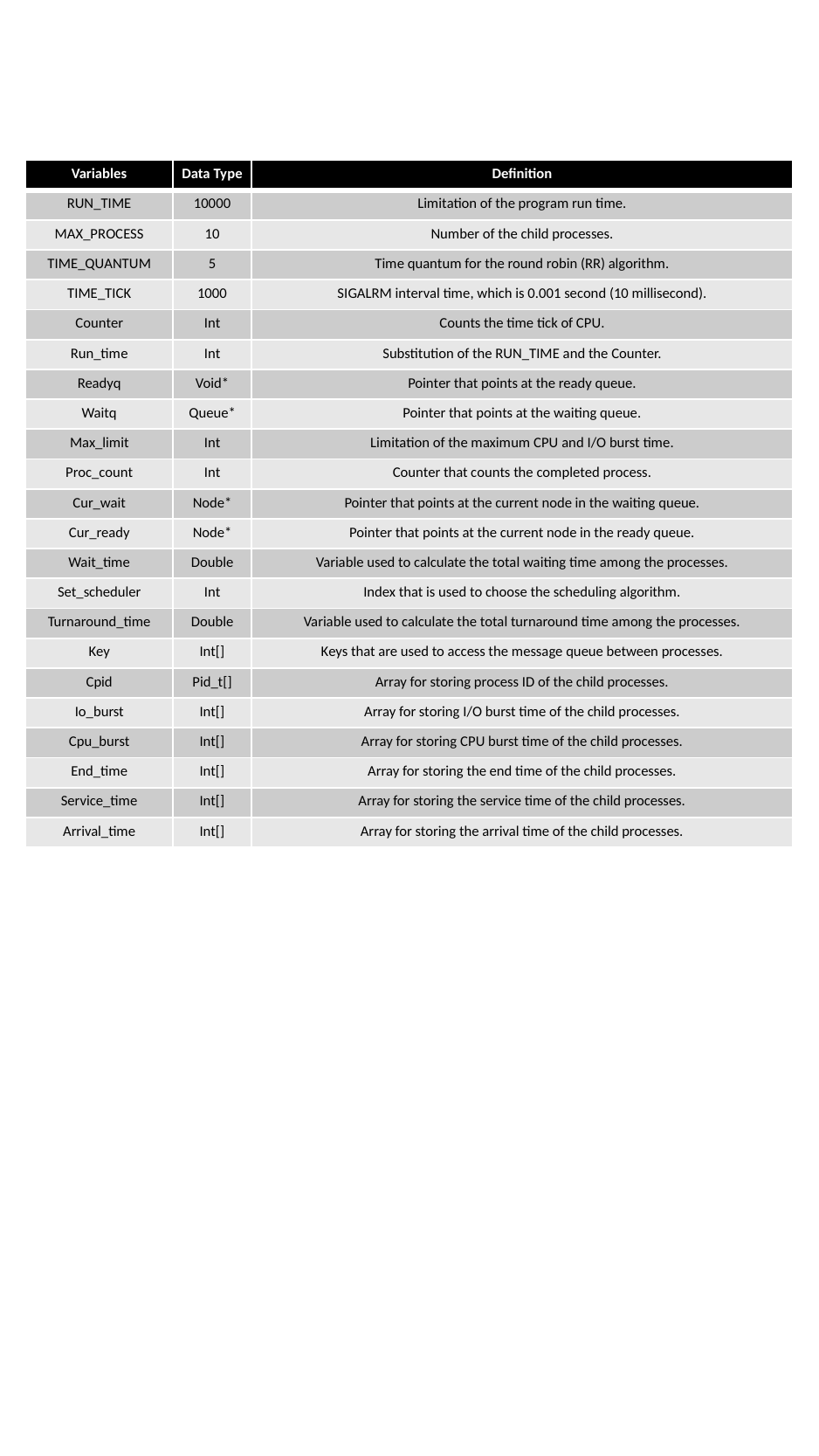

| Variables | Data Type | Definition |
| --- | --- | --- |
| RUN\_TIME | 10000 | Limitation of the program run time. |
| MAX\_PROCESS | 10 | Number of the child processes. |
| TIME\_QUANTUM | 5 | Time quantum for the round robin (RR) algorithm. |
| TIME\_TICK | 1000 | SIGALRM interval time, which is 0.001 second (10 millisecond). |
| Counter | Int | Counts the time tick of CPU. |
| Run\_time | Int | Substitution of the RUN\_TIME and the Counter. |
| Readyq | Void\* | Pointer that points at the ready queue. |
| Waitq | Queue\* | Pointer that points at the waiting queue. |
| Max\_limit | Int | Limitation of the maximum CPU and I/O burst time. |
| Proc\_count | Int | Counter that counts the completed process. |
| Cur\_wait | Node\* | Pointer that points at the current node in the waiting queue. |
| Cur\_ready | Node\* | Pointer that points at the current node in the ready queue. |
| Wait\_time | Double | Variable used to calculate the total waiting time among the processes. |
| Set\_scheduler | Int | Index that is used to choose the scheduling algorithm. |
| Turnaround\_time | Double | Variable used to calculate the total turnaround time among the processes. |
| Key | Int[] | Keys that are used to access the message queue between processes. |
| Cpid | Pid\_t[] | Array for storing process ID of the child processes. |
| Io\_burst | Int[] | Array for storing I/O burst time of the child processes. |
| Cpu\_burst | Int[] | Array for storing CPU burst time of the child processes. |
| End\_time | Int[] | Array for storing the end time of the child processes. |
| Service\_time | Int[] | Array for storing the service time of the child processes. |
| Arrival\_time | Int[] | Array for storing the arrival time of the child processes. |